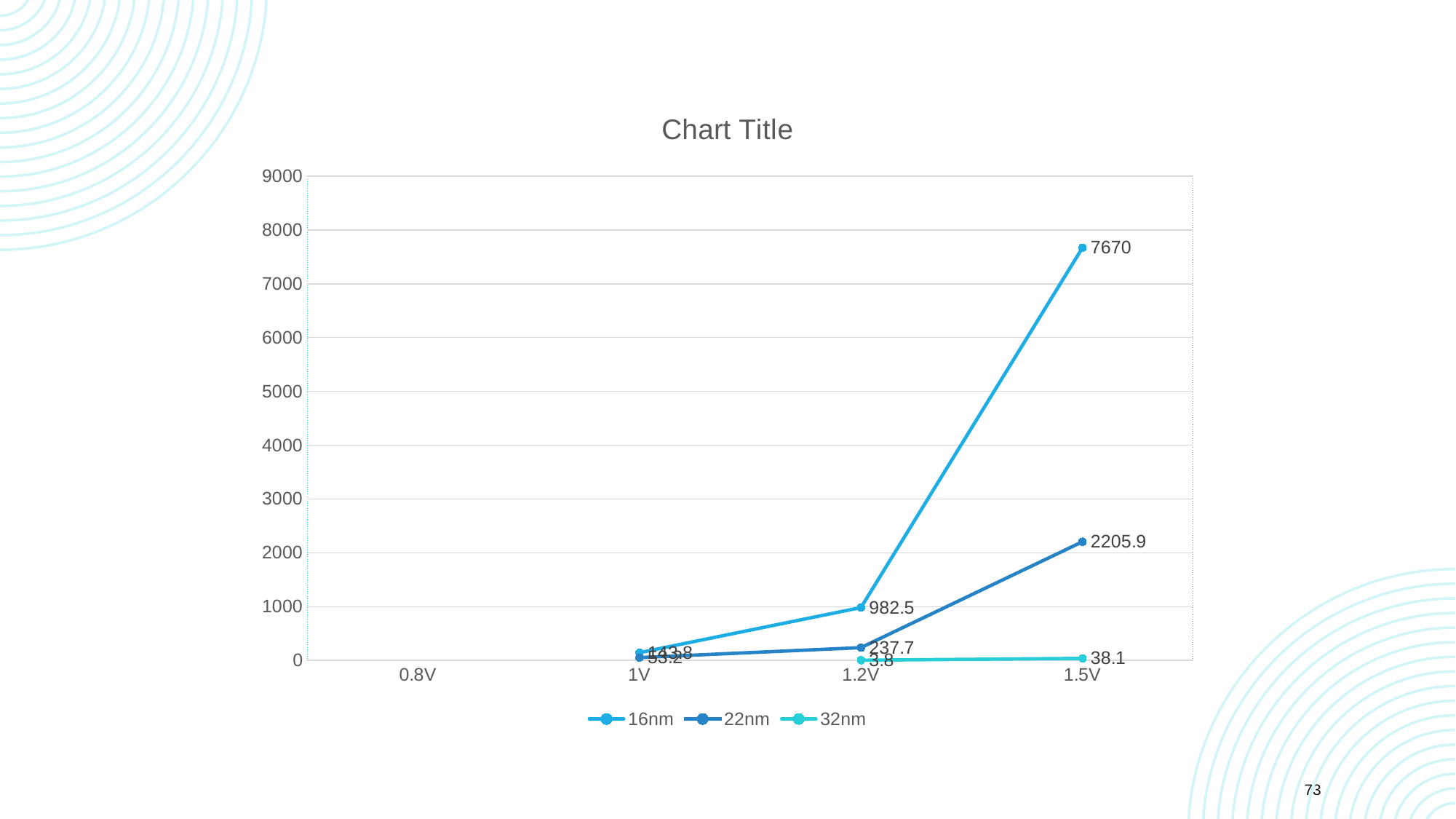

### Chart:

| Category | 16nm | 22nm | 32nm |
|---|---|---|---|
| 0.8V | None | None | None |
| 1V | 143.8 | 53.2 | None |
| 1.2V | 982.5 | 237.7 | 3.8 |
| 1.5V | 7670.0 | 2205.9 | 38.1 |
73